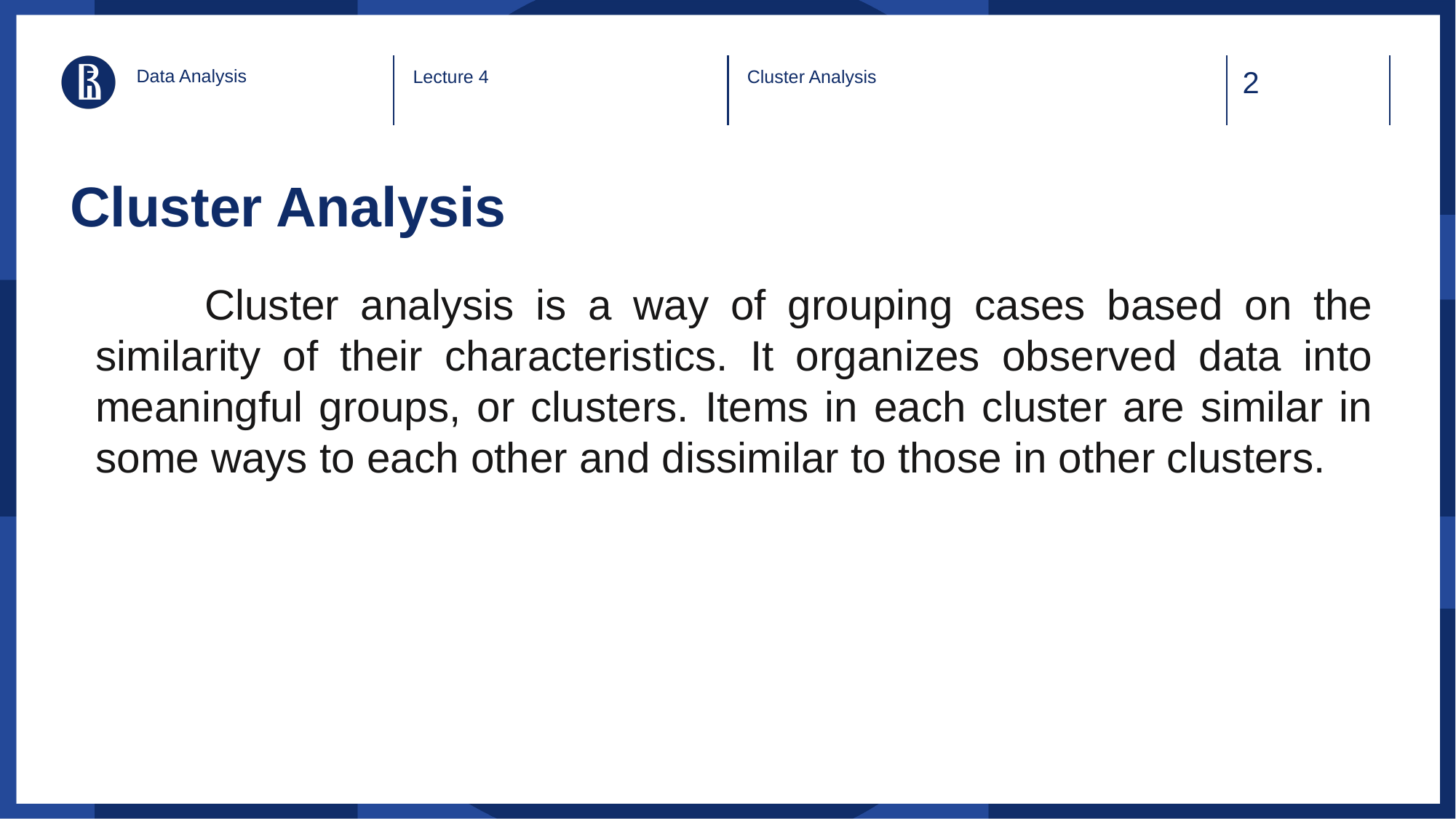

Data Analysis
Lecture 4
Cluster Analysis
# Cluster Analysis
	Cluster analysis is a way of grouping cases based on the similarity of their characteristics. It organizes observed data into meaningful groups, or clusters. Items in each cluster are similar in some ways to each other and dissimilar to those in other clusters.